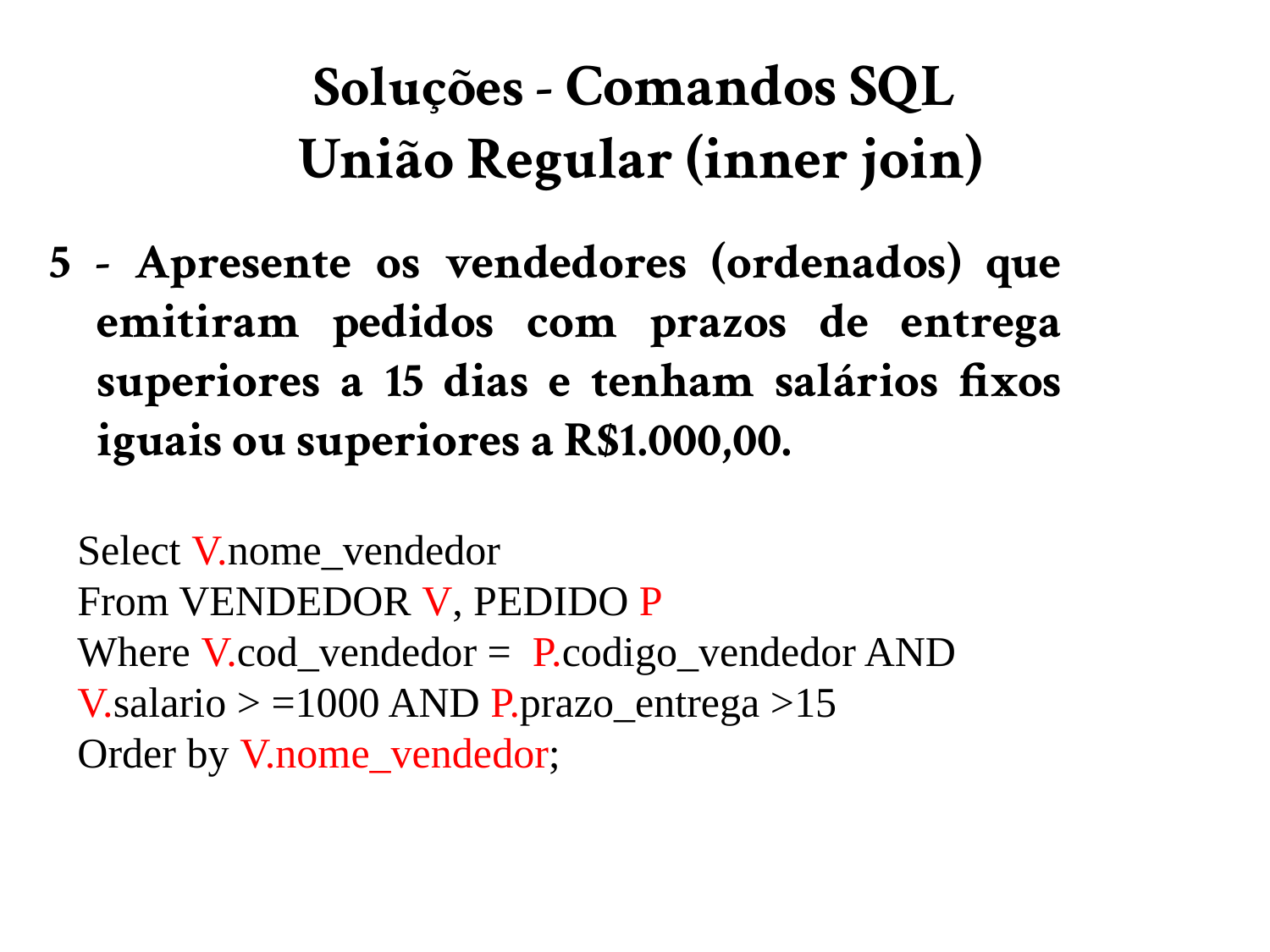

# Soluções - Comandos SQL União Regular (inner join)
5 - Apresente os vendedores (ordenados) que emitiram pedidos com prazos de entrega superiores a 15 dias e tenham salários fixos iguais ou superiores a R$1.000,00.

Select V.nome_vendedor
From VENDEDOR V, PEDIDO P
Where V.cod_vendedor =  P.codigo_vendedor AND V.salario > =1000 AND P.prazo_entrega >15
Order by V.nome_vendedor;